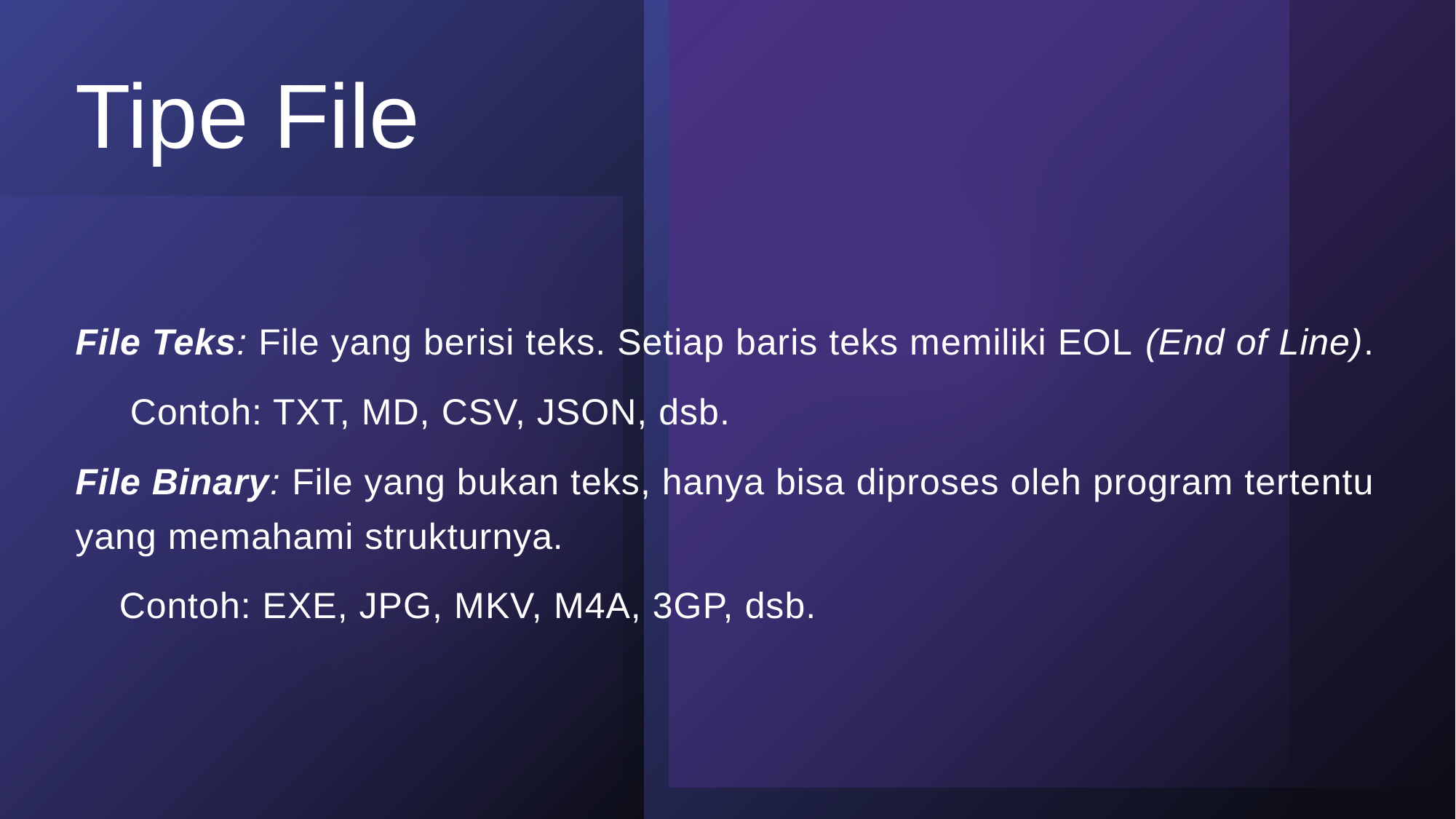

# Tipe File
File Teks: File yang berisi teks. Setiap baris teks memiliki EOL (End of Line).
     Contoh: TXT, MD, CSV, JSON, dsb.
File Binary: File yang bukan teks, hanya bisa diproses oleh program tertentu yang memahami strukturnya.
    Contoh: EXE, JPG, MKV, M4A, 3GP, dsb.